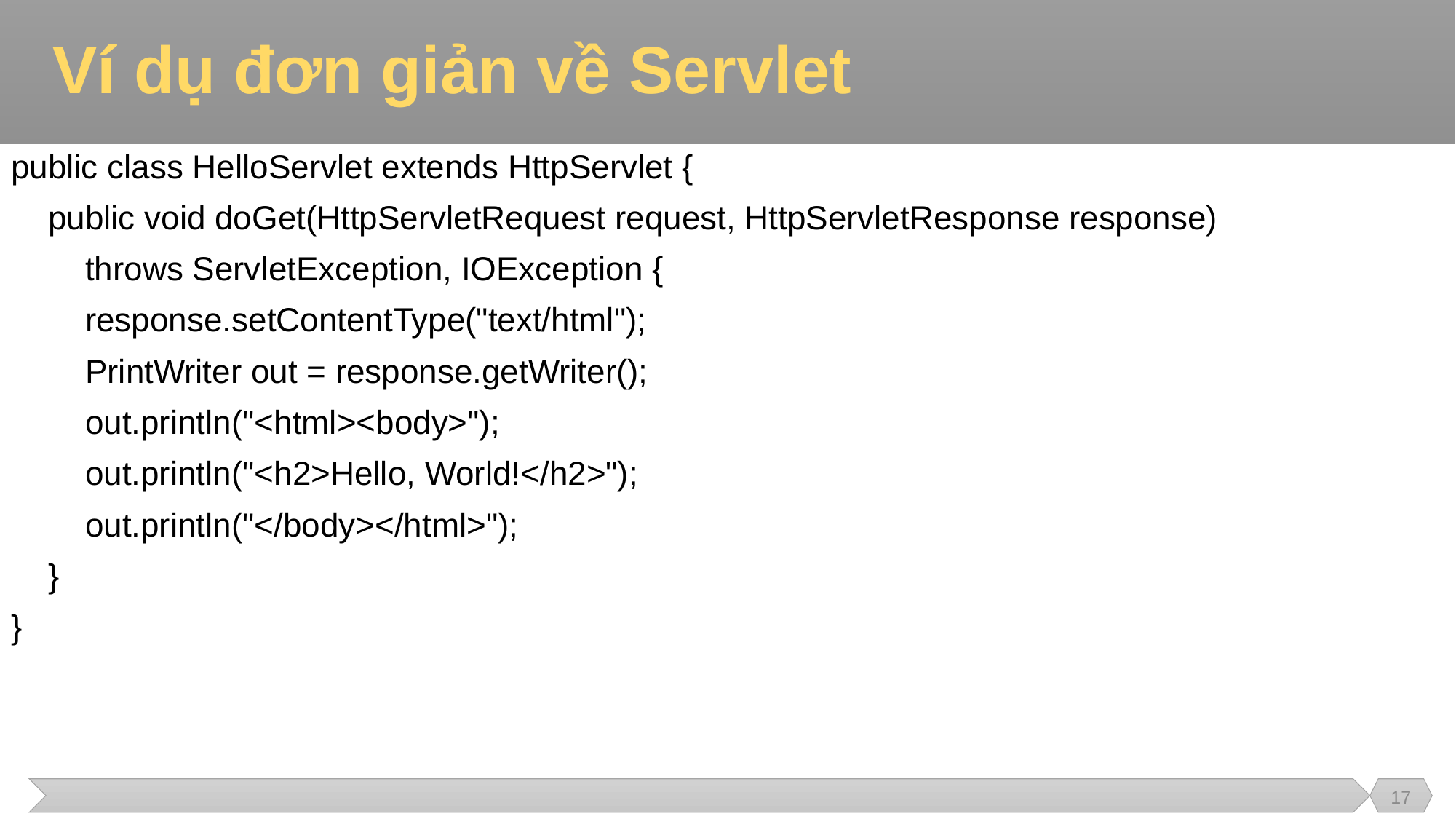

# Ví dụ đơn giản về Servlet
public class HelloServlet extends HttpServlet {
    public void doGet(HttpServletRequest request, HttpServletResponse response)
        throws ServletException, IOException {
        response.setContentType("text/html");
        PrintWriter out = response.getWriter();
        out.println("<html><body>");
        out.println("<h2>Hello, World!</h2>");
        out.println("</body></html>");
    }
}

17